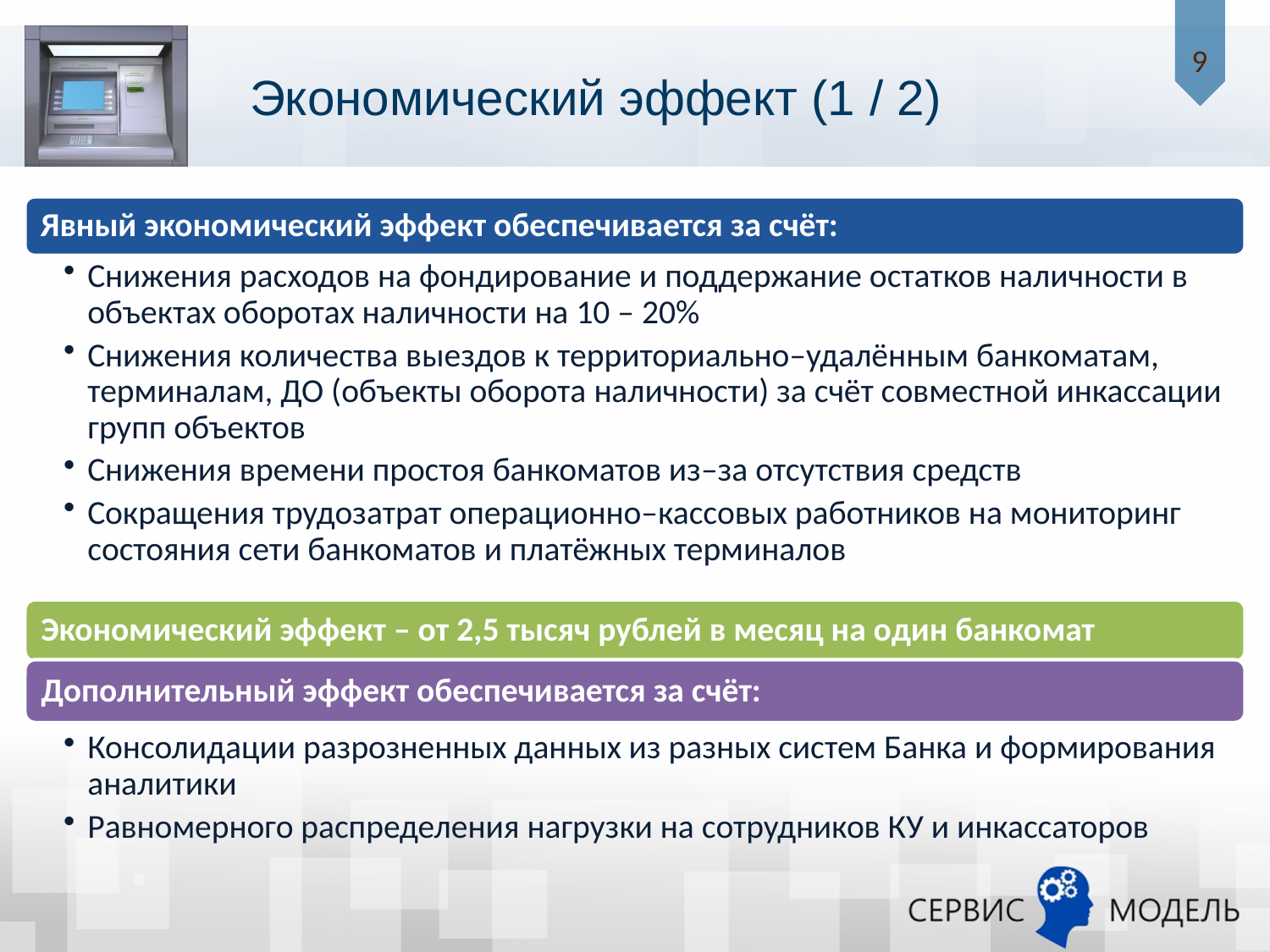

# Экономический эффект (1 / 2)
9
Явный экономический эффект обеспечивается за счёт:
Снижения расходов на фондирование и поддержание остатков наличности в объектах оборотах наличности на 10 – 20%
Снижения количества выездов к территориально–удалённым банкоматам, терминалам, ДО (объекты оборота наличности) за счёт совместной инкассации групп объектов
Снижения времени простоя банкоматов из–за отсутствия средств
Сокращения трудозатрат операционно–кассовых работников на мониторинг состояния сети банкоматов и платёжных терминалов
Экономический эффект – от 2,5 тысяч рублей в месяц на один банкомат
Дополнительный эффект обеспечивается за счёт:
Консолидации разрозненных данных из разных систем Банка и формирования аналитики
Равномерного распределения нагрузки на сотрудников КУ и инкассаторов